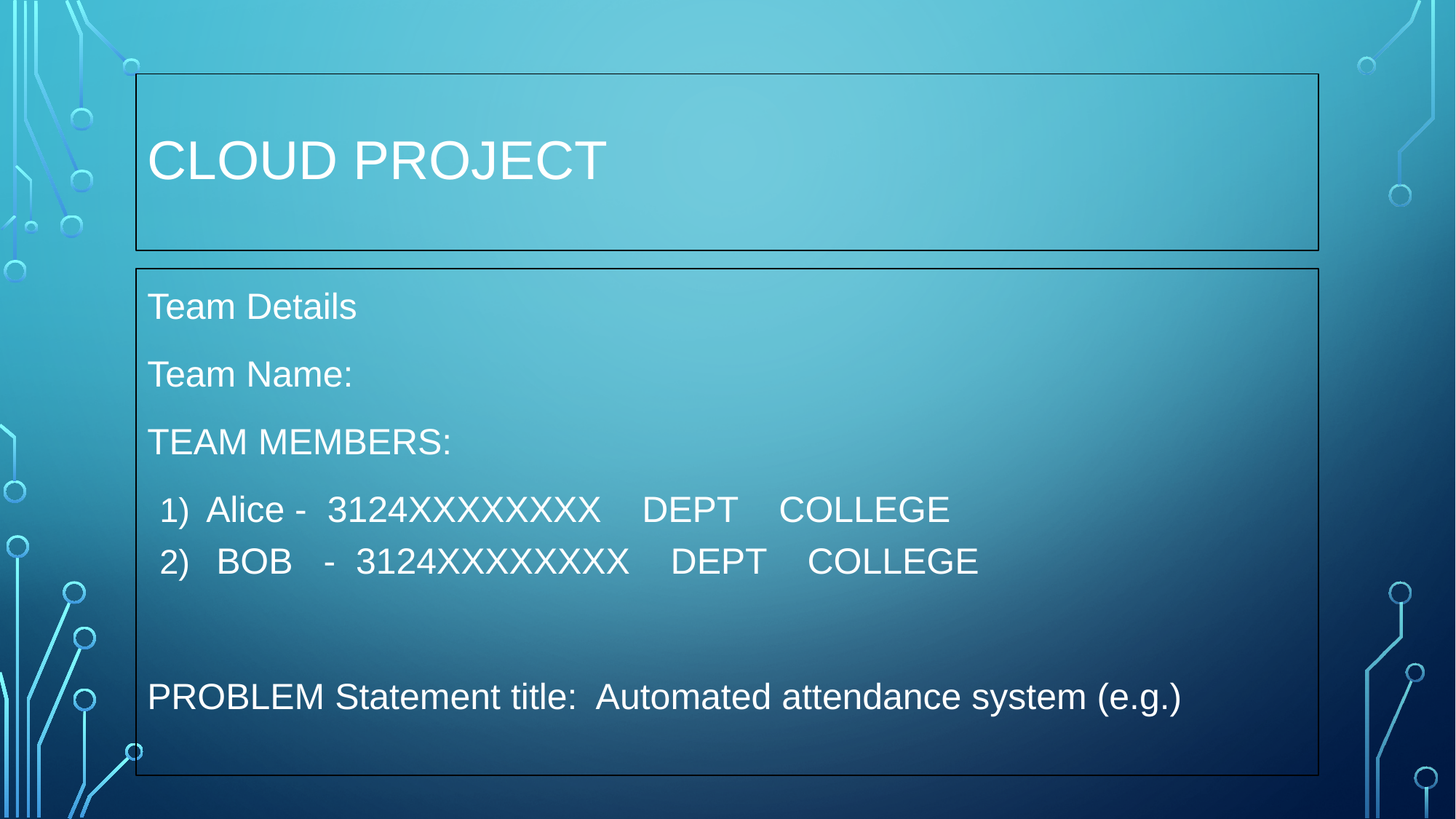

# CLOUD PROJECT
Team Details
Team Name:
TEAM MEMBERS:
Alice -  3124XXXXXXXX    DEPT    COLLEGE
 BOB   -  3124XXXXXXXX    DEPT    COLLEGE

PROBLEM Statement title:  Automated attendance system (e.g.)